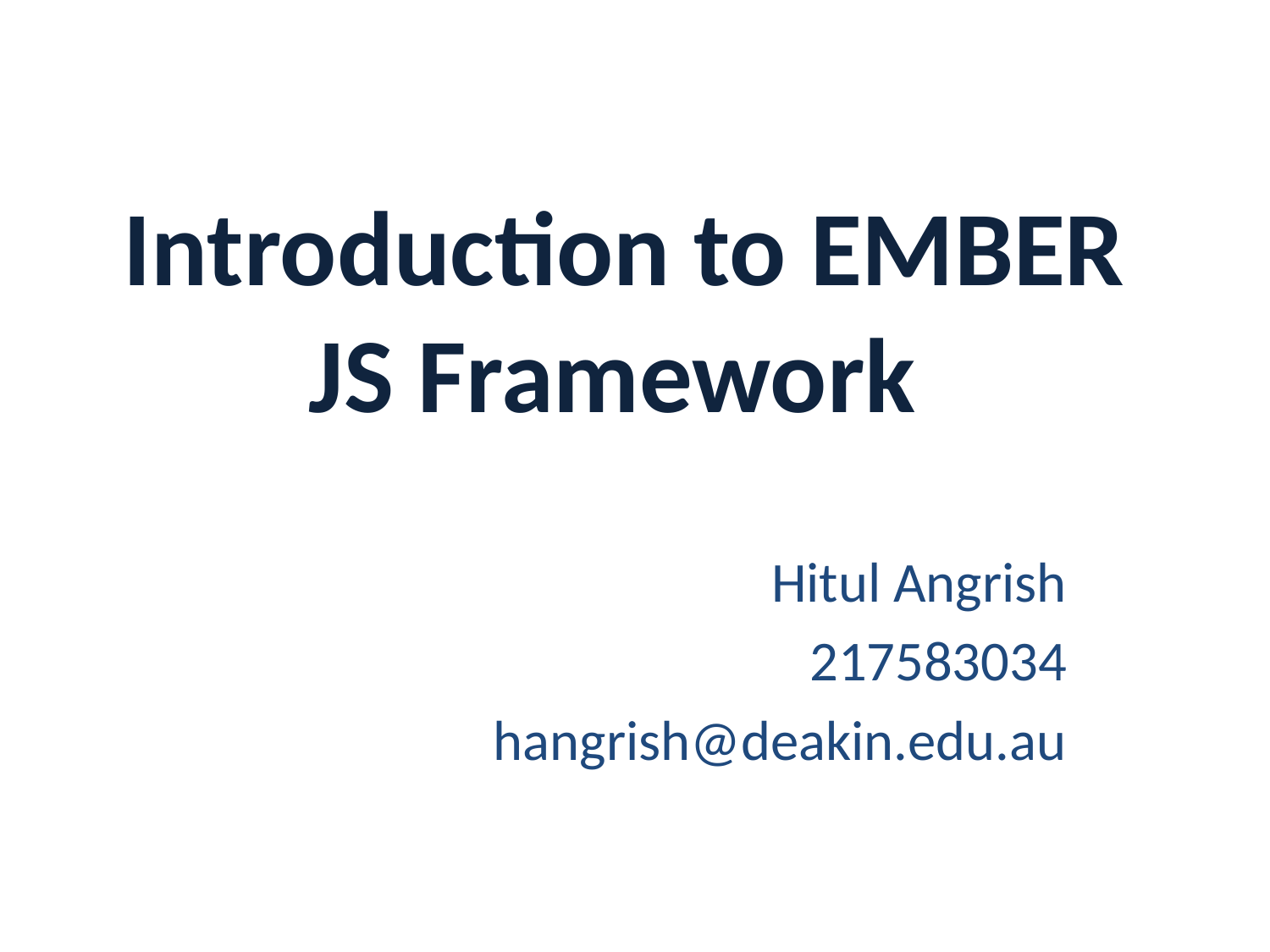

# Introduction to EMBER JS Framework
Hitul Angrish
217583034
hangrish@deakin.edu.au